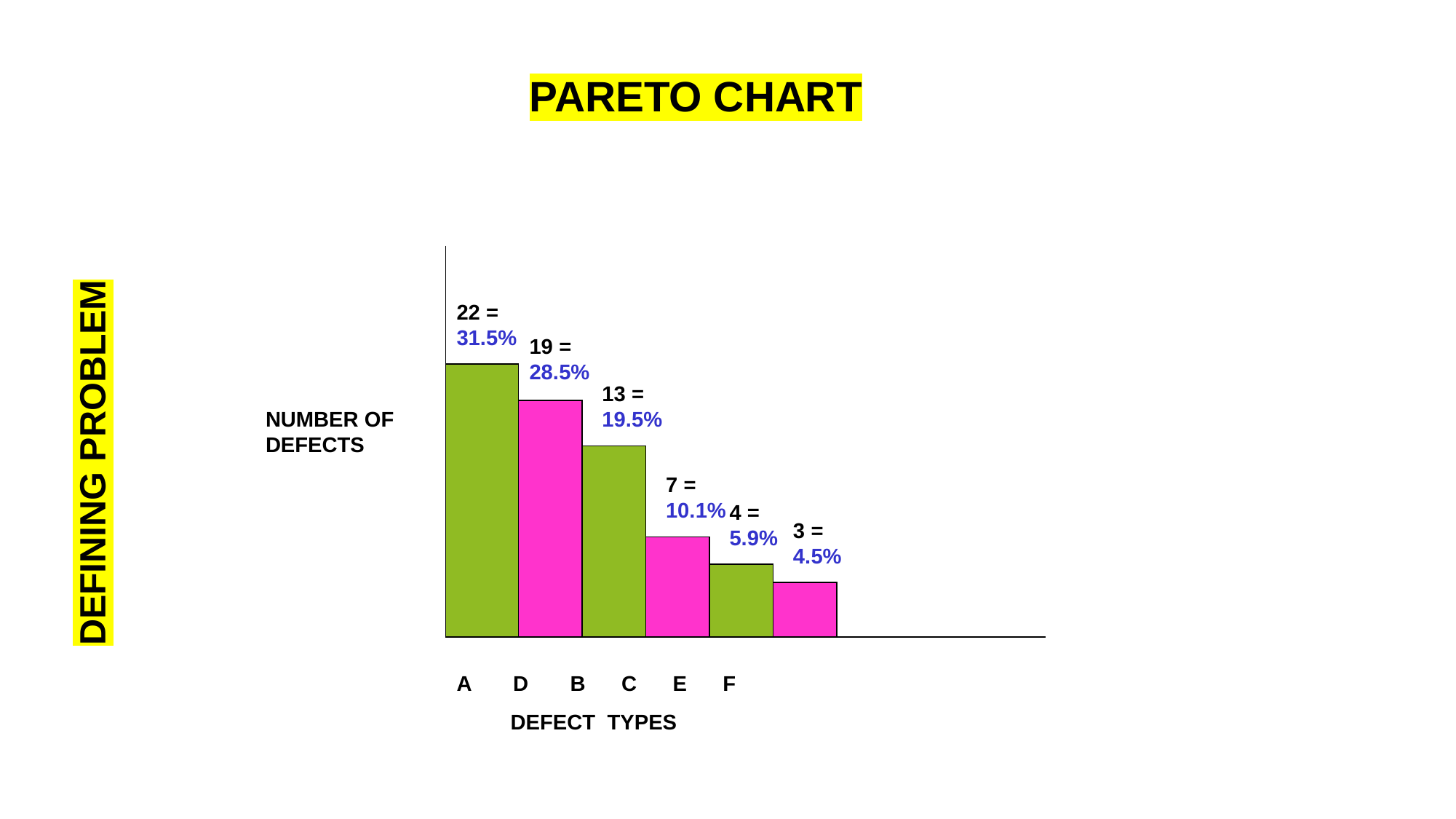

PARETO CHART
DEFINING PROBLEM
22 = 31.5%
19 = 28.5%

13 = 19.5%
NUMBER OF DEFECTS

7 = 10.1%
4 = 5.9%
3 = 4.5%

A       D       B      C      E      F
         DEFECT  TYPES